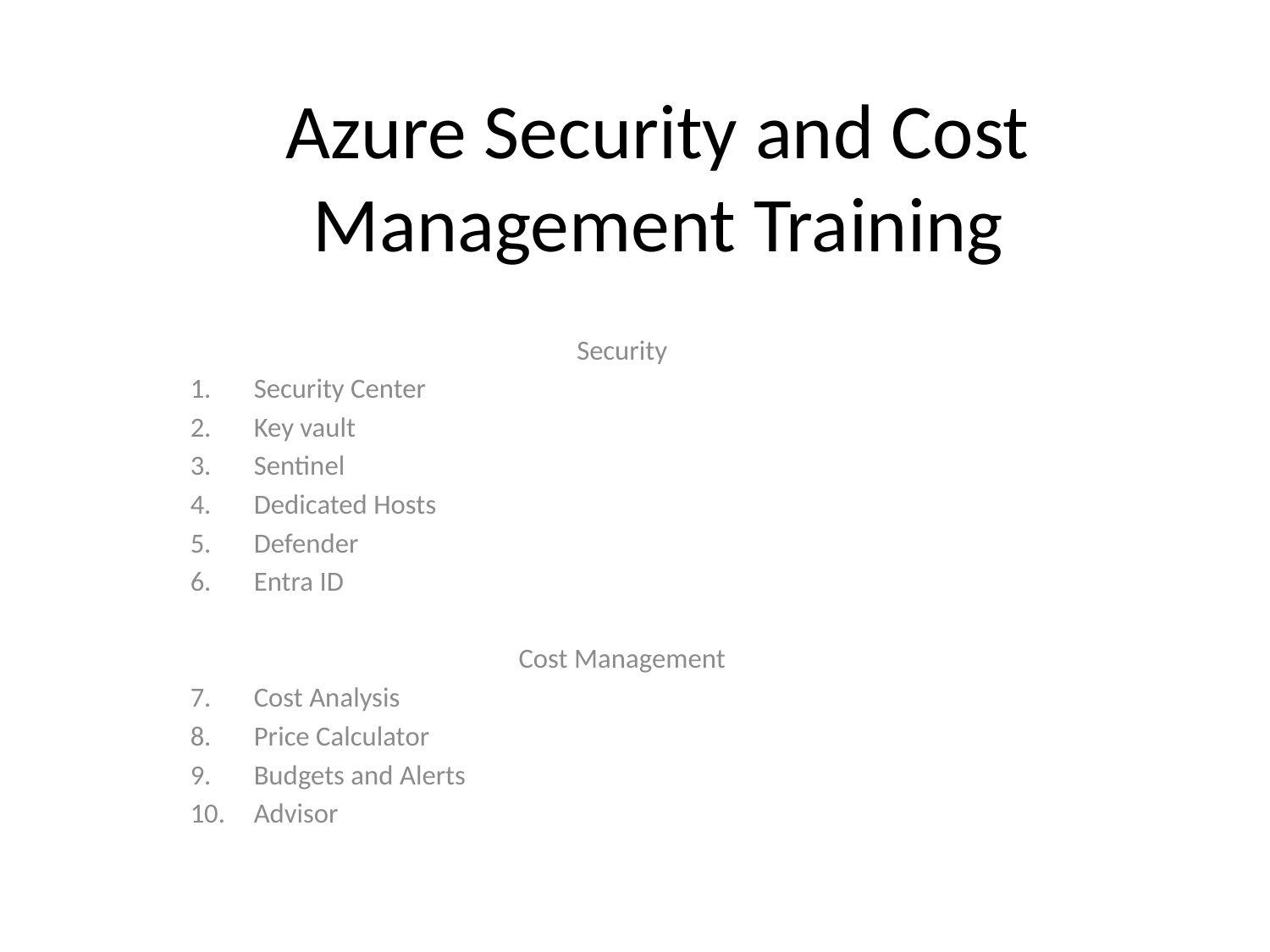

# Azure Security and Cost Management Training
Security
Security Center
Key vault
Sentinel
Dedicated Hosts
Defender
Entra ID

Cost Management
Cost Analysis
Price Calculator
Budgets and Alerts
Advisor